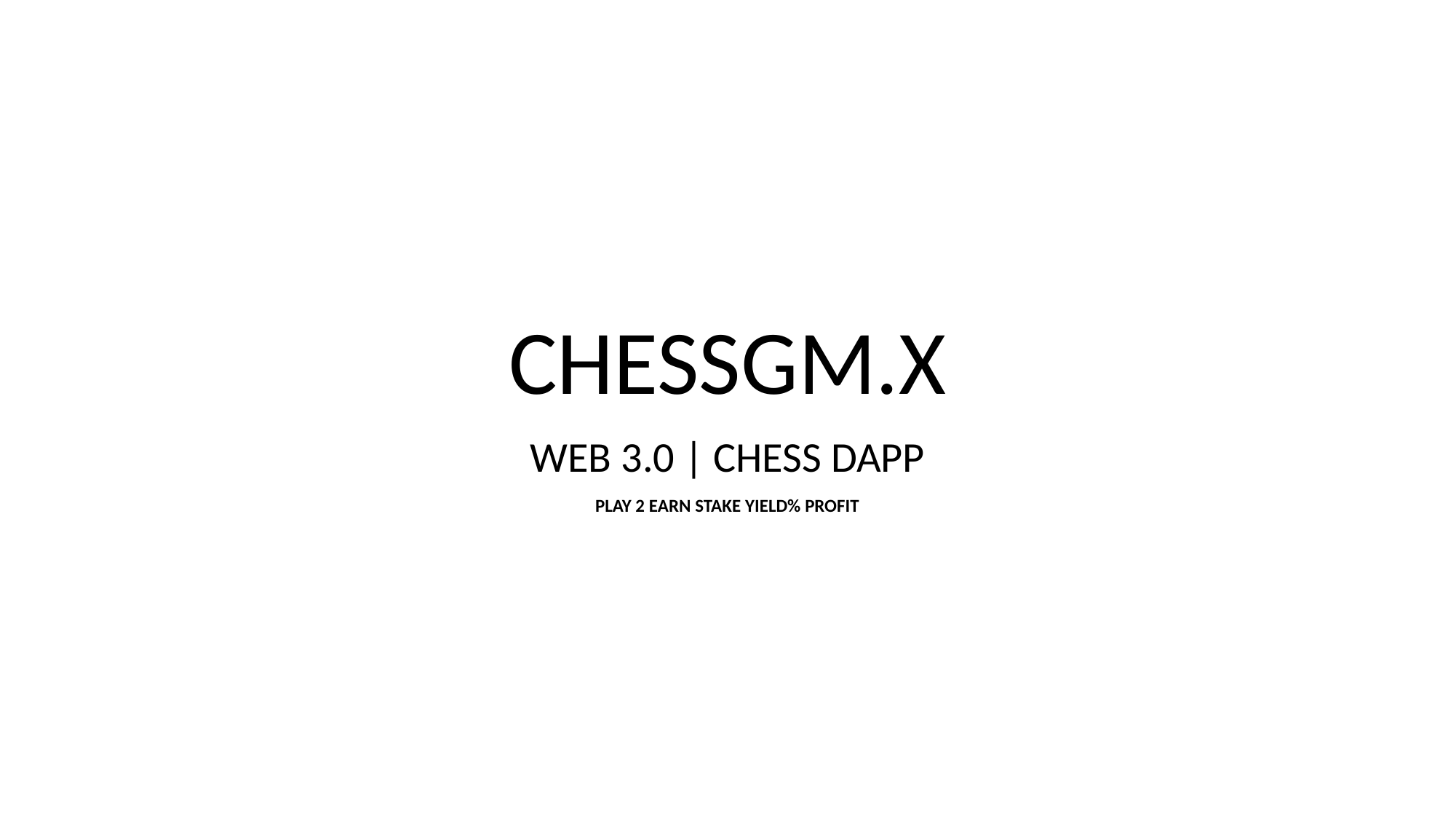

# CHESSGM.X
WEB 3.0 | CHESS DAPP
PLAY 2 EARN STAKE YIELD% PROFIT